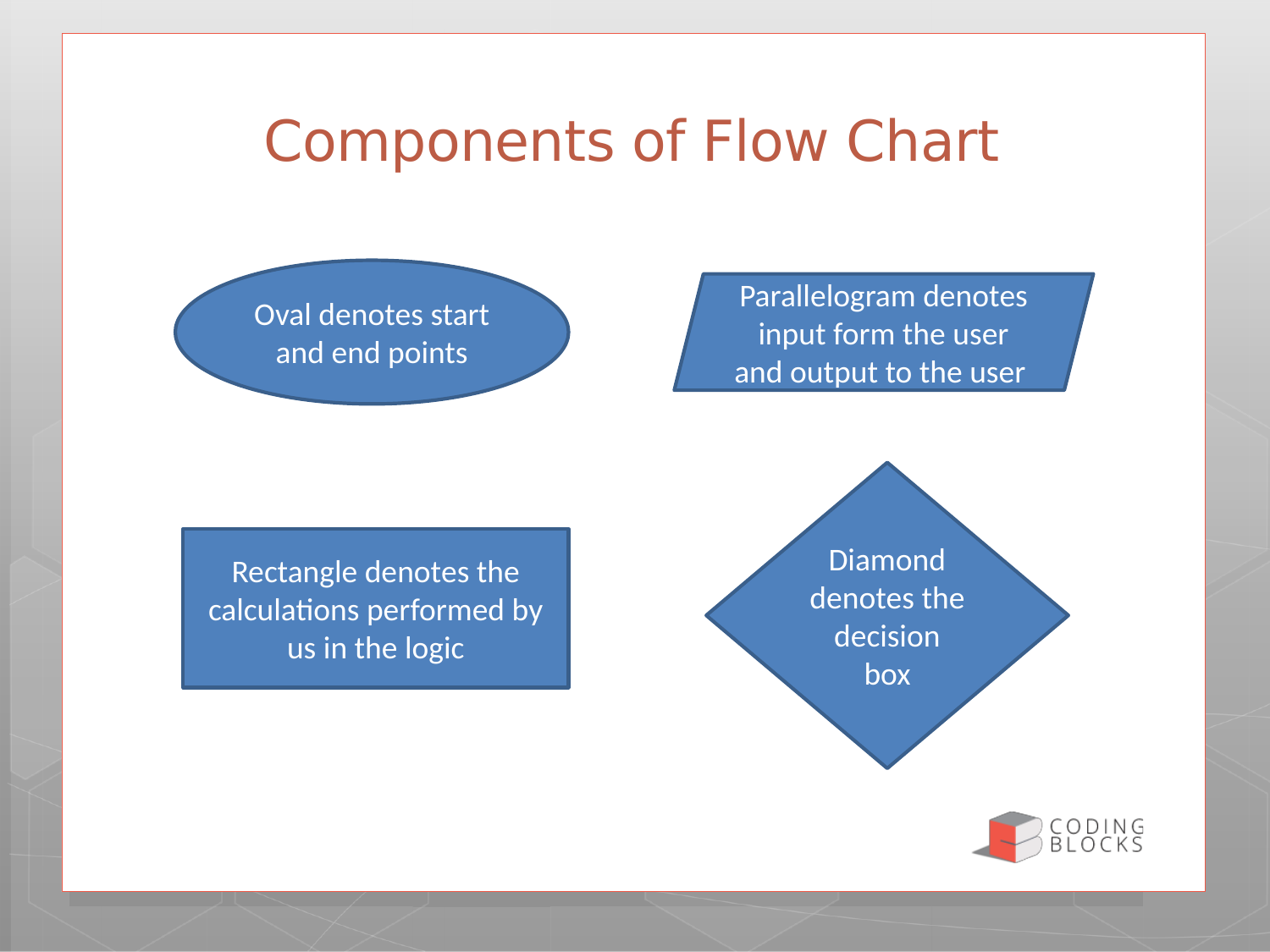

# Components of Flow Chart
Oval denotes start and end points
Parallelogram denotes input form the user and output to the user
Diamond denotes the decision box
Rectangle denotes the calculations performed by us in the logic